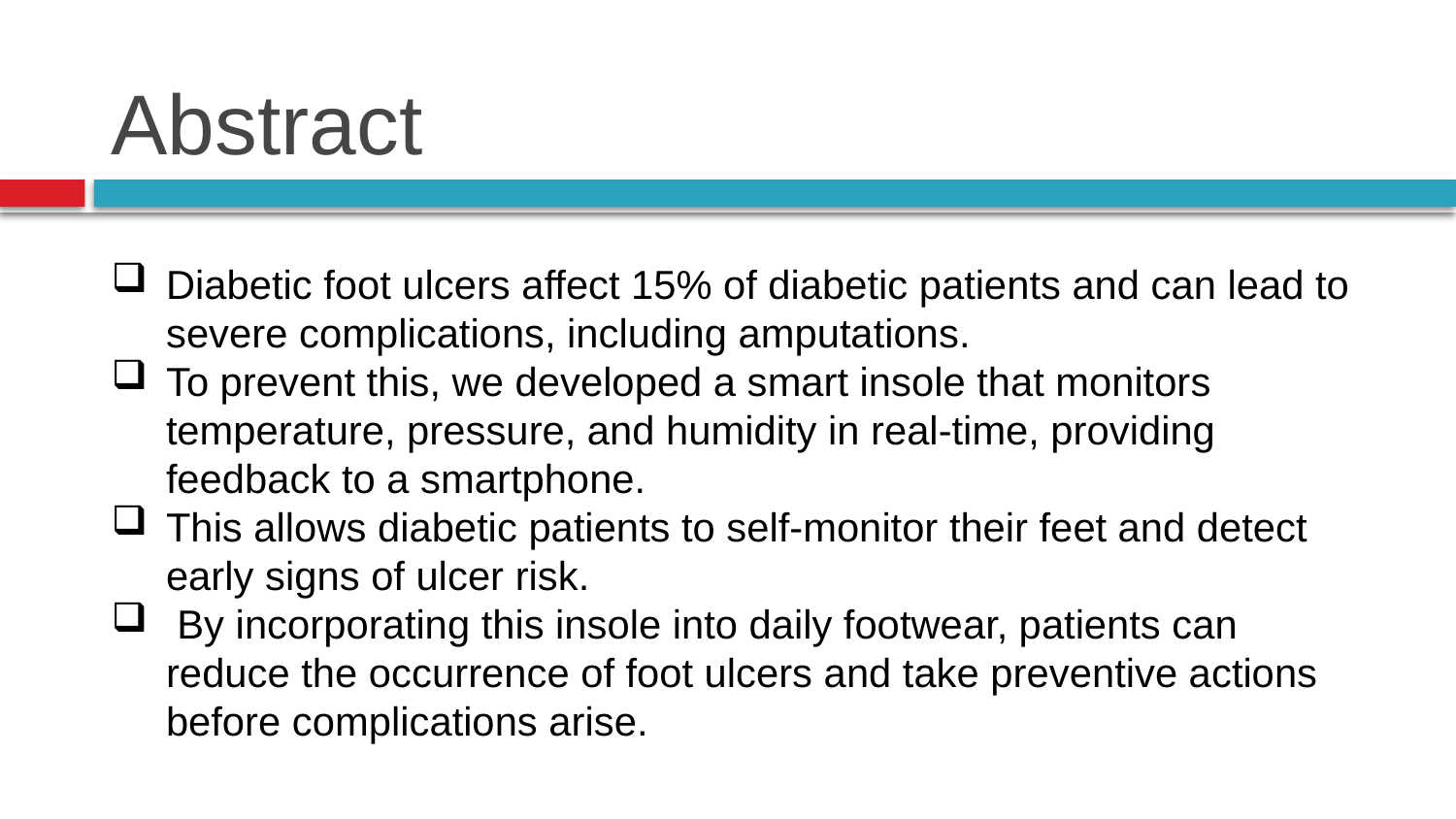

# Abstract
Diabetic foot ulcers affect 15% of diabetic patients and can lead to severe complications, including amputations.
To prevent this, we developed a smart insole that monitors temperature, pressure, and humidity in real-time, providing feedback to a smartphone.
This allows diabetic patients to self-monitor their feet and detect early signs of ulcer risk.
 By incorporating this insole into daily footwear, patients can reduce the occurrence of foot ulcers and take preventive actions before complications arise.